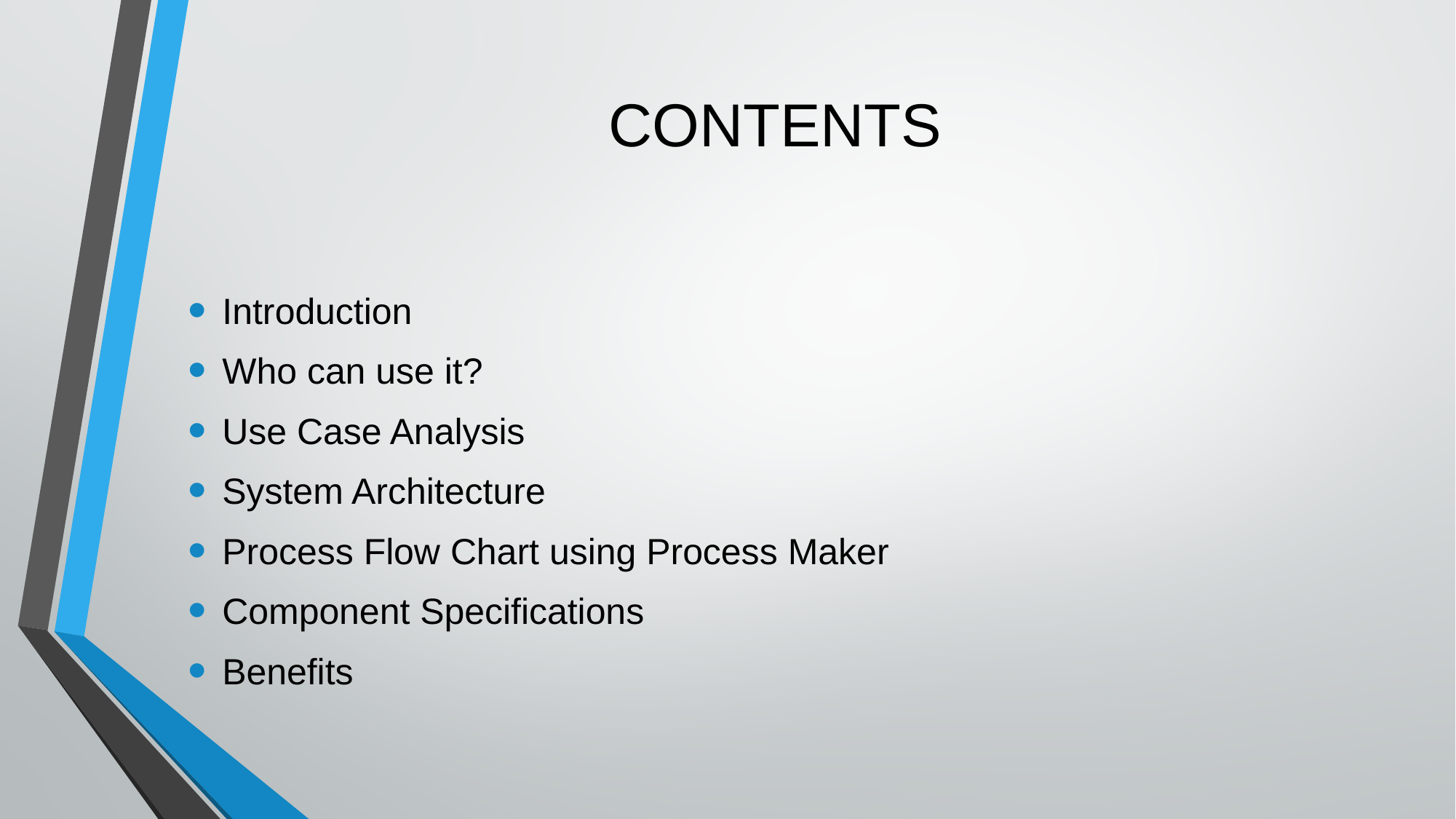

# CONTENTS

Introduction
Who can use it?
Use Case Analysis
System Architecture
Process Flow Chart using Process Maker
Component Specifications
Benefits